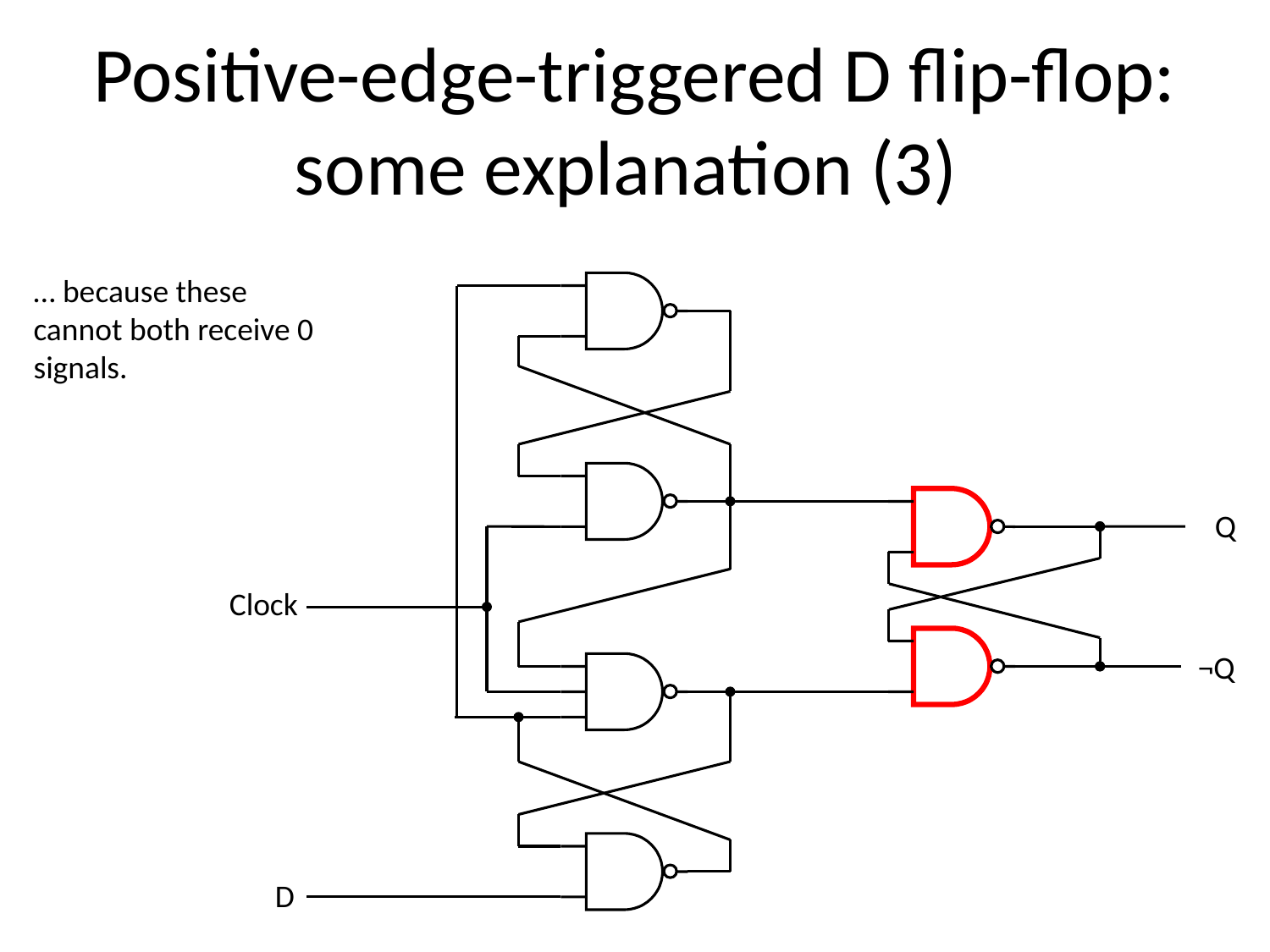

# Positive-edge-triggered D flip-flop: some explanation (3)
… because these cannot both receive 0 signals.

Q

Clock

¬Q

D